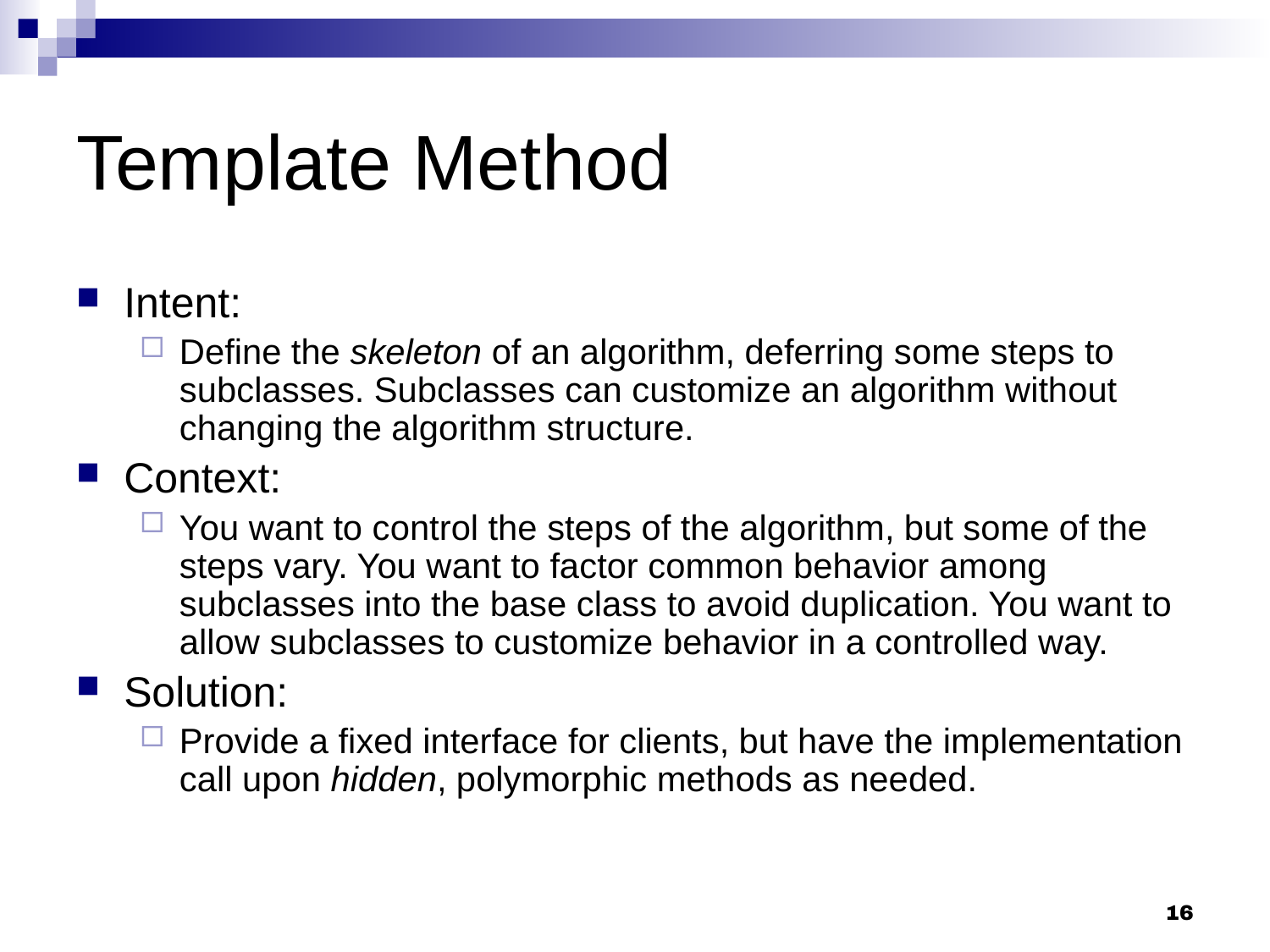

# Template Method
Intent:
Define the skeleton of an algorithm, deferring some steps to subclasses. Subclasses can customize an algorithm without changing the algorithm structure.
Context:
You want to control the steps of the algorithm, but some of the steps vary. You want to factor common behavior among subclasses into the base class to avoid duplication. You want to allow subclasses to customize behavior in a controlled way.
Solution:
Provide a fixed interface for clients, but have the implementation call upon hidden, polymorphic methods as needed.
16